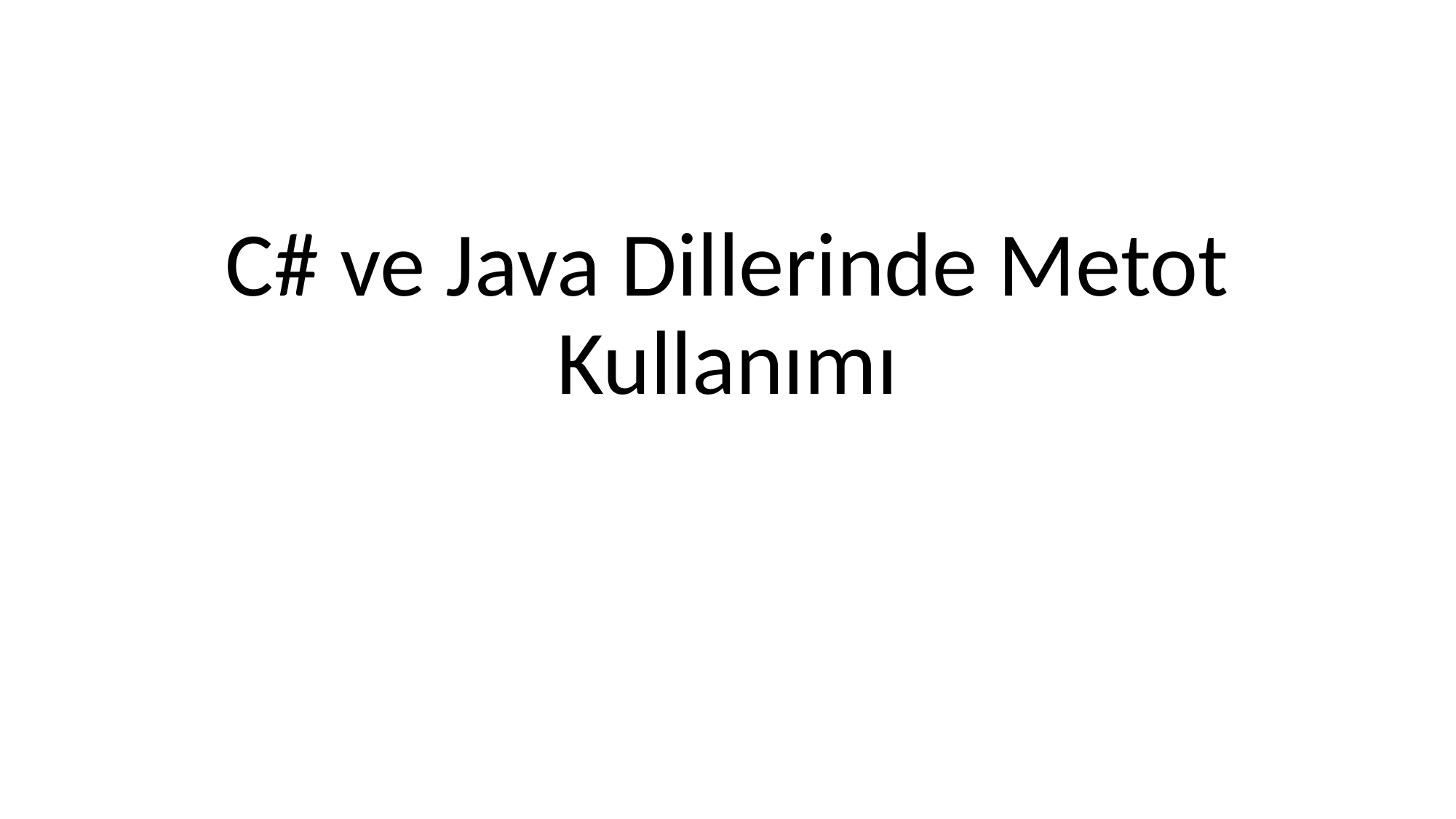

# C# ve Java Dillerinde Metot Kullanımı